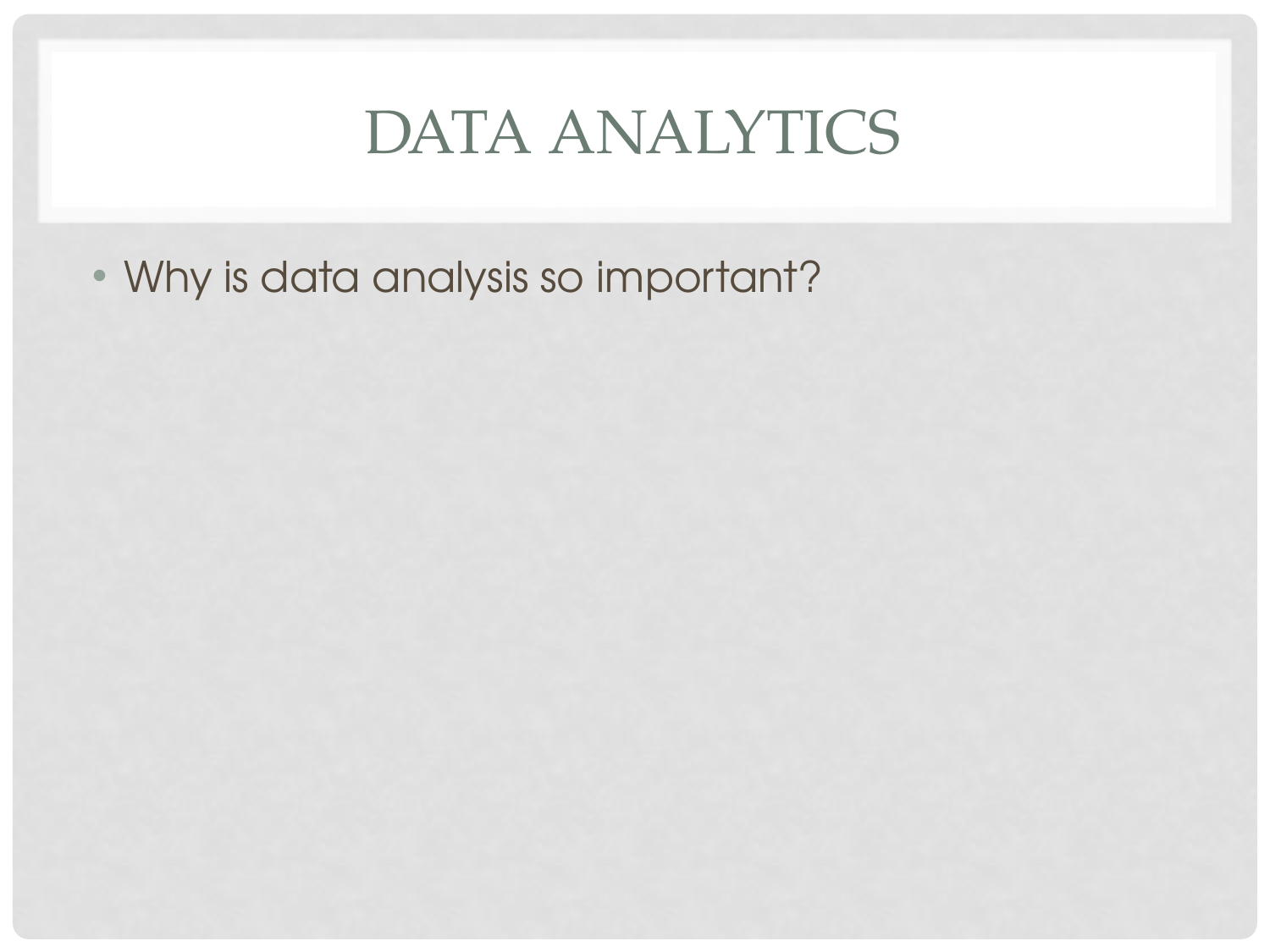

# Data Analytics
Why is data analysis so important?